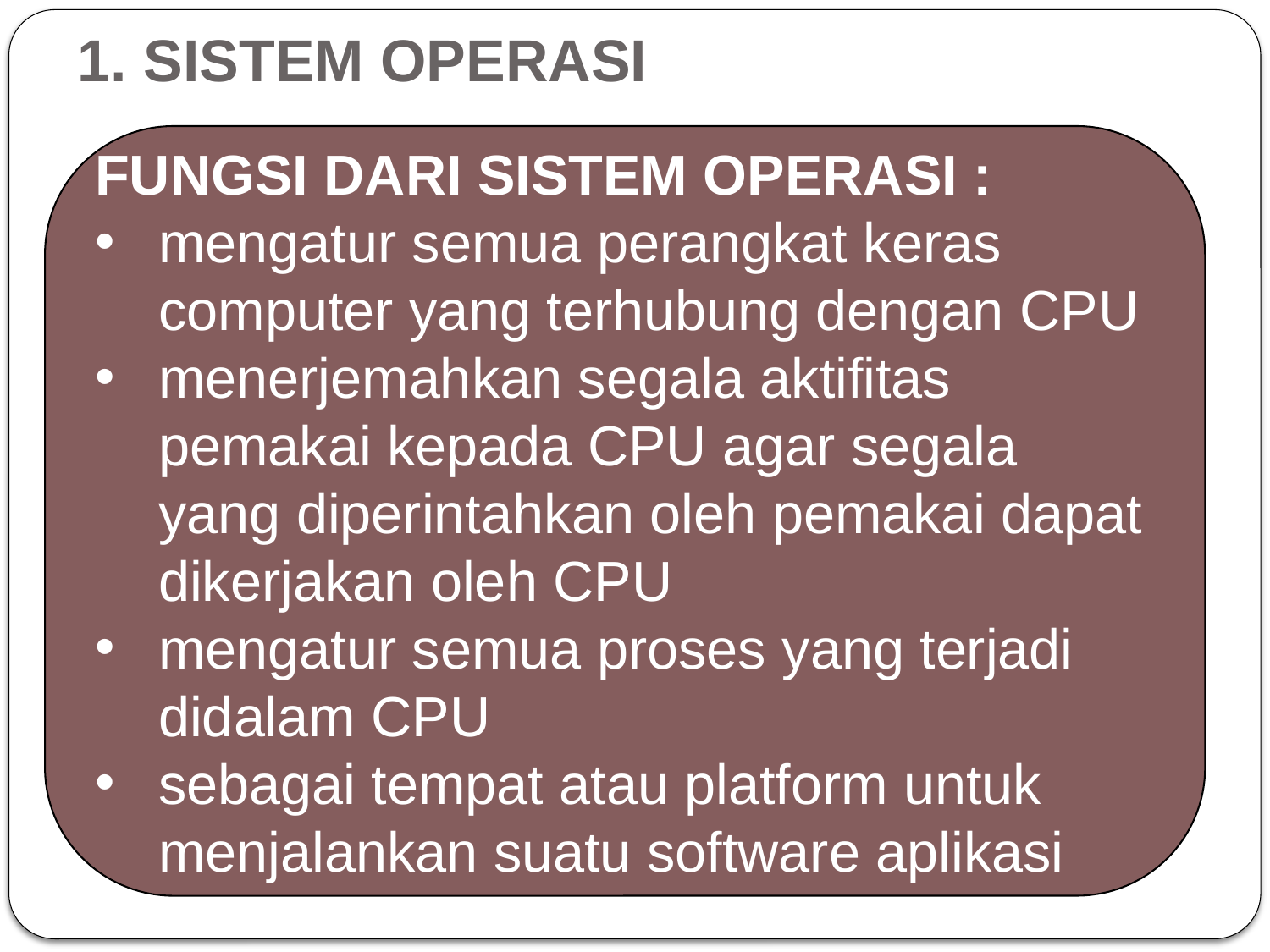

# 1. SISTEM OPERASI
FUNGSI DARI SISTEM OPERASI :
mengatur semua perangkat keras computer yang terhubung dengan CPU
menerjemahkan segala aktifitas pemakai kepada CPU agar segala yang diperintahkan oleh pemakai dapat dikerjakan oleh CPU
mengatur semua proses yang terjadi didalam CPU
sebagai tempat atau platform untuk menjalankan suatu software aplikasi